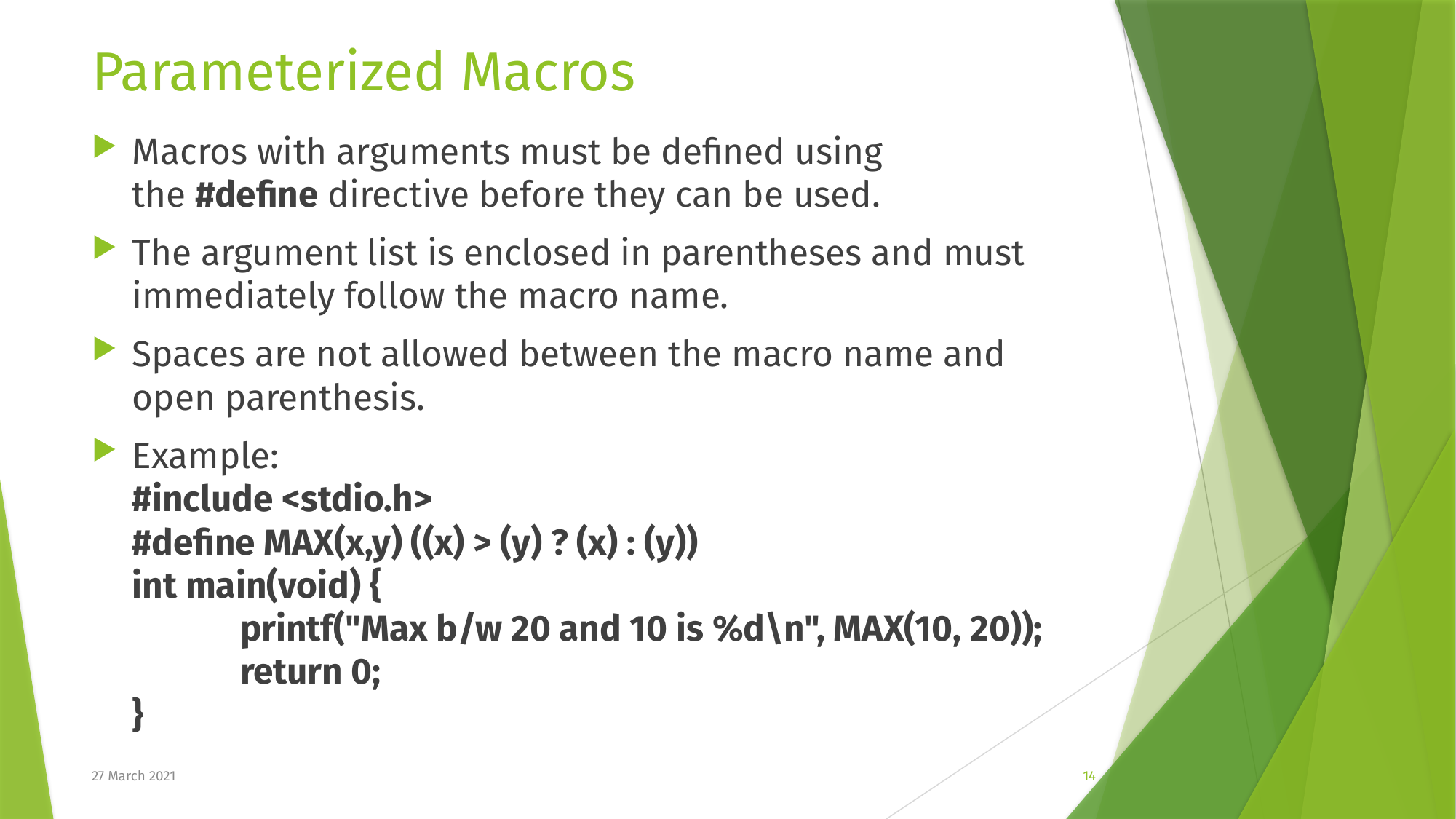

# Parameterized Macros
Macros with arguments must be defined using the #define directive before they can be used.
The argument list is enclosed in parentheses and must immediately follow the macro name.
Spaces are not allowed between the macro name and open parenthesis.
Example:
#include <stdio.h>
#define MAX(x,y) ((x) > (y) ? (x) : (y))
int main(void) {
		printf("Max b/w 20 and 10 is %d\n", MAX(10, 20));
		return 0;
}
27 March 2021
14